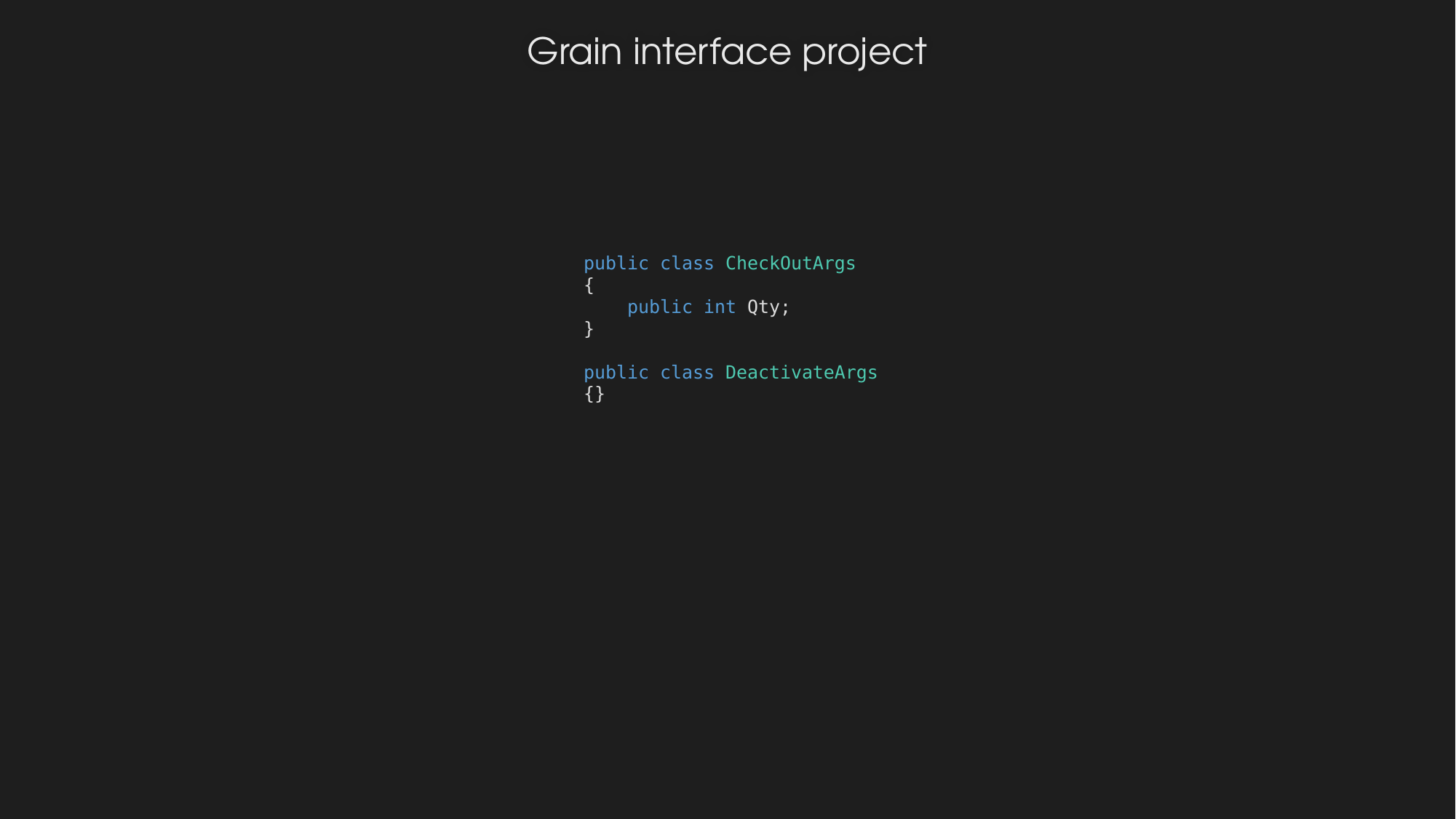

Grain interface project
public class CheckOutArgs
{
    public int Qty;
}

public class DeactivateArgs
{}